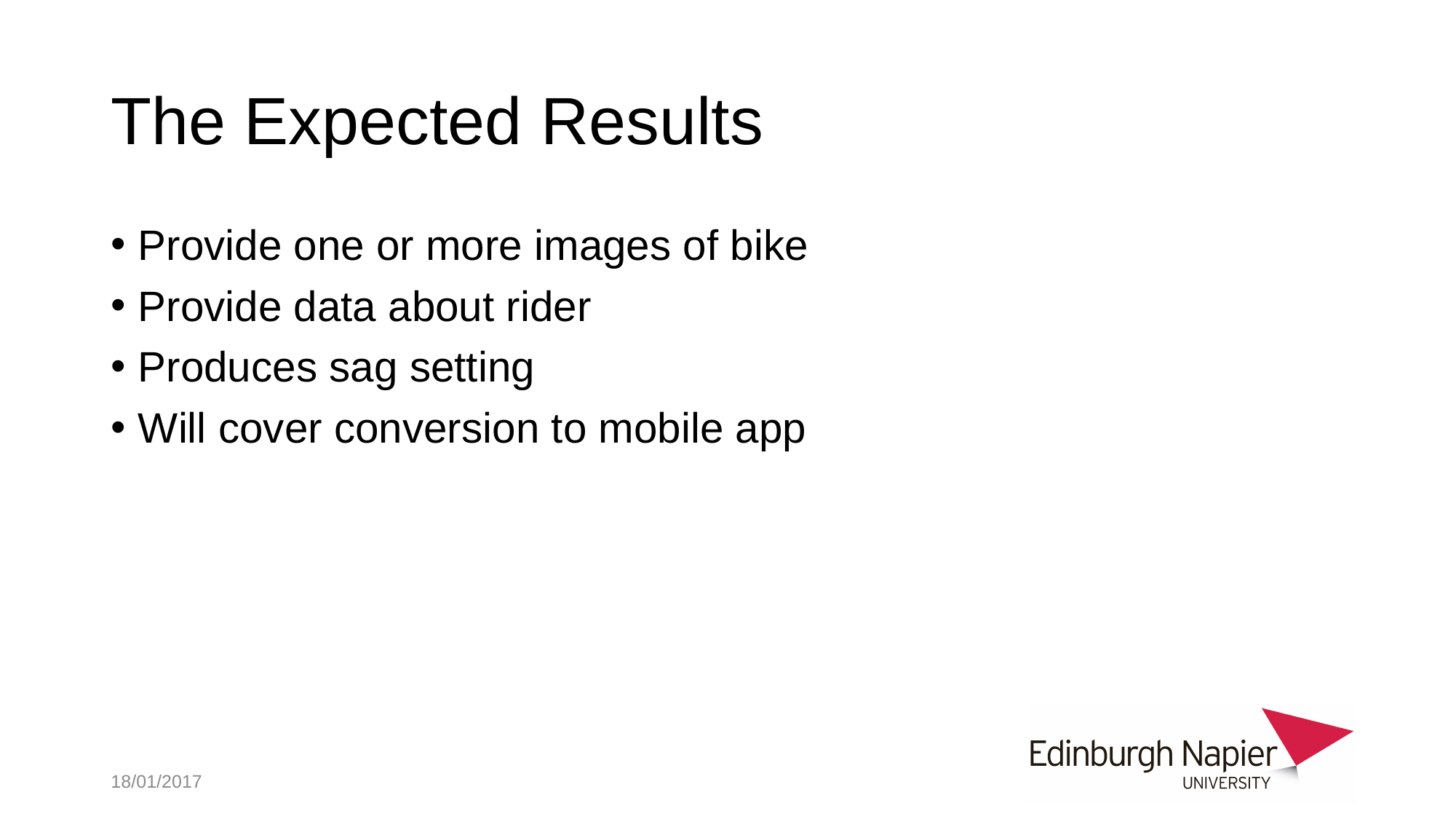

# The Expected Results
Provide one or more images of bike
Provide data about rider
Produces sag setting
Will cover conversion to mobile app
18/01/2017